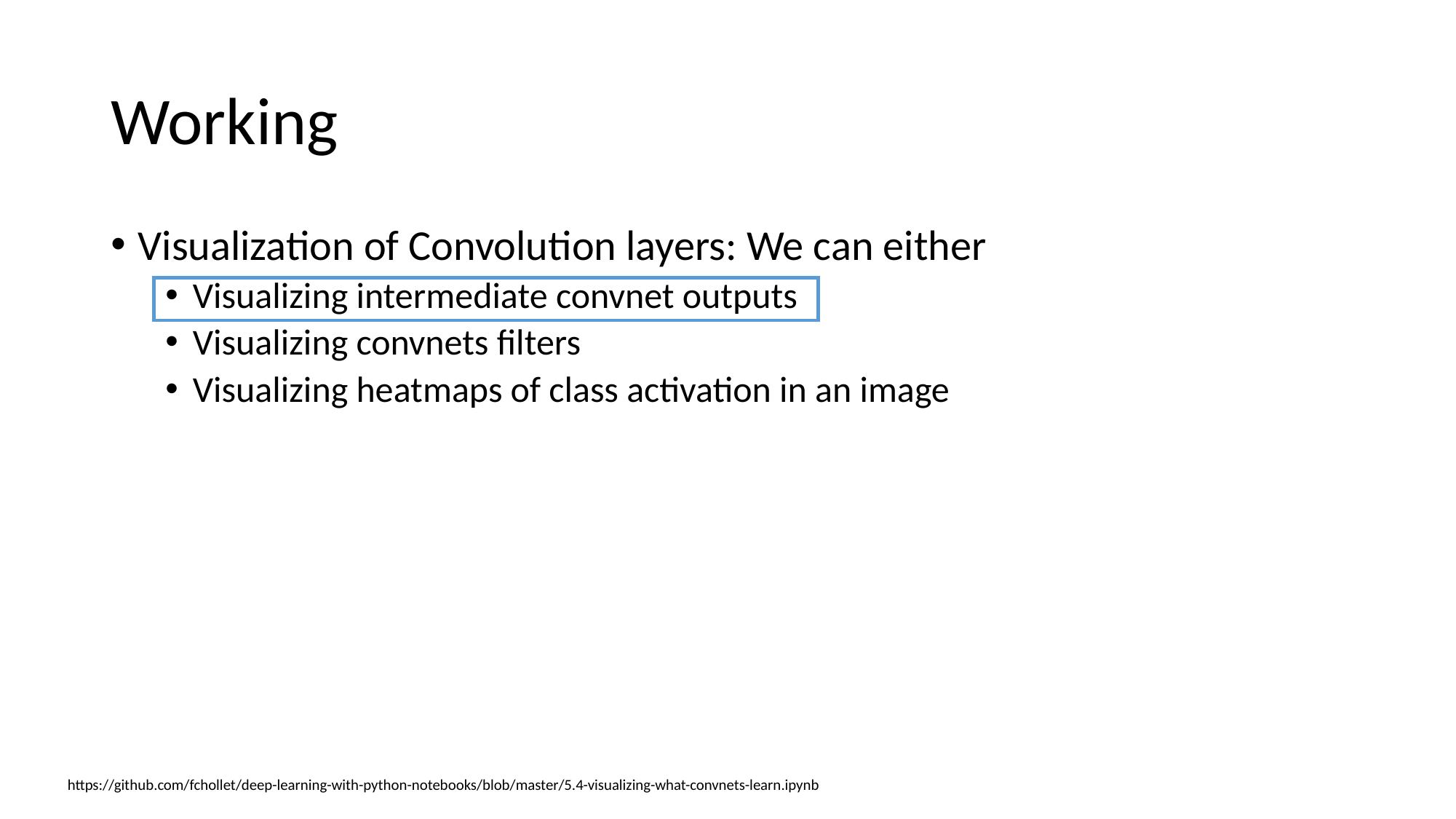

# Working
Visualization of Convolution layers: We can either
Visualizing intermediate convnet outputs
Visualizing convnets filters
Visualizing heatmaps of class activation in an image

https://github.com/fchollet/deep-learning-with-python-notebooks/blob/master/5.4-visualizing-what-convnets-learn.ipynb